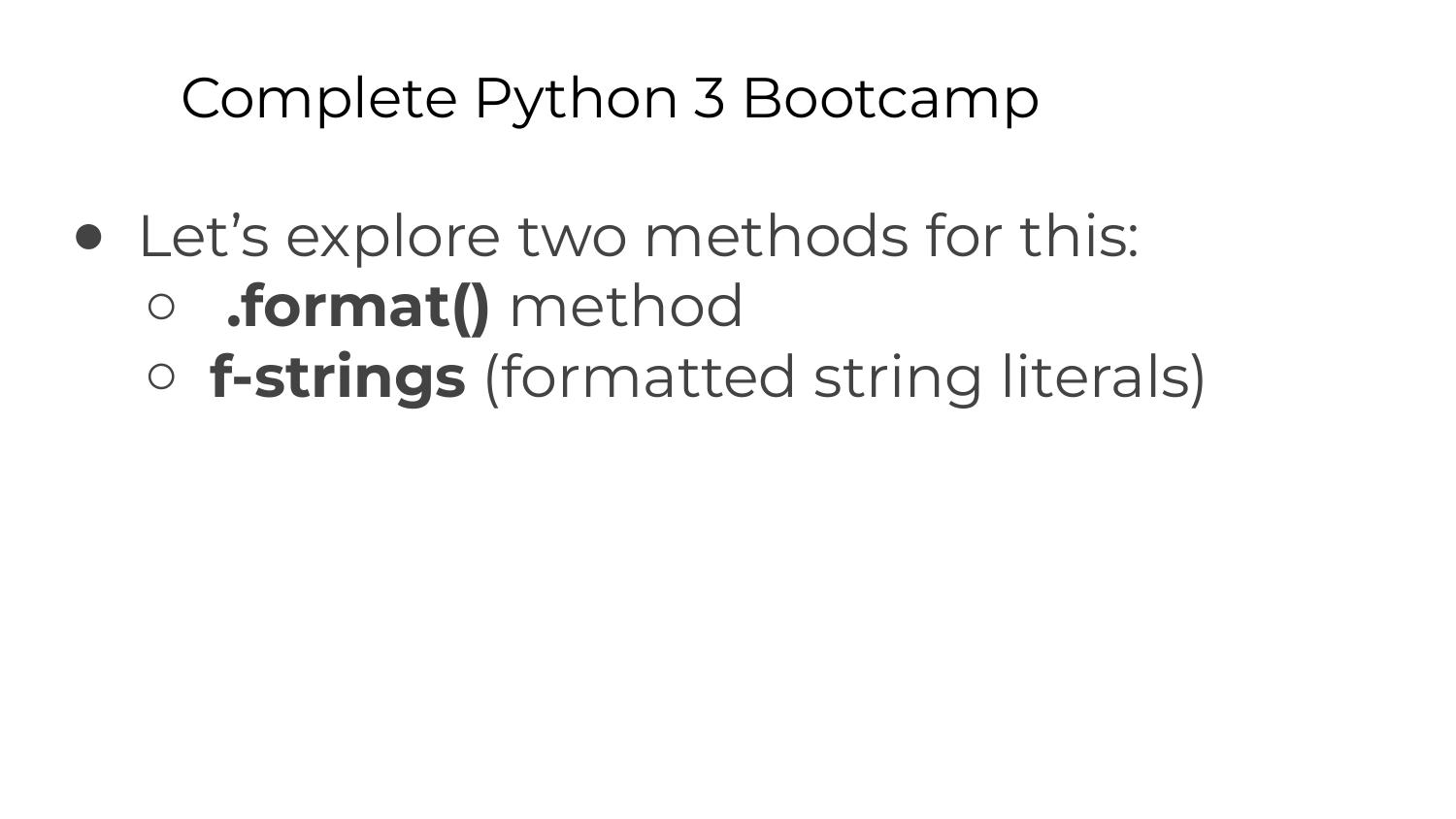

# Complete Python 3 Bootcamp
Let’s explore two methods for this:
 .format() method
f-strings (formatted string literals)